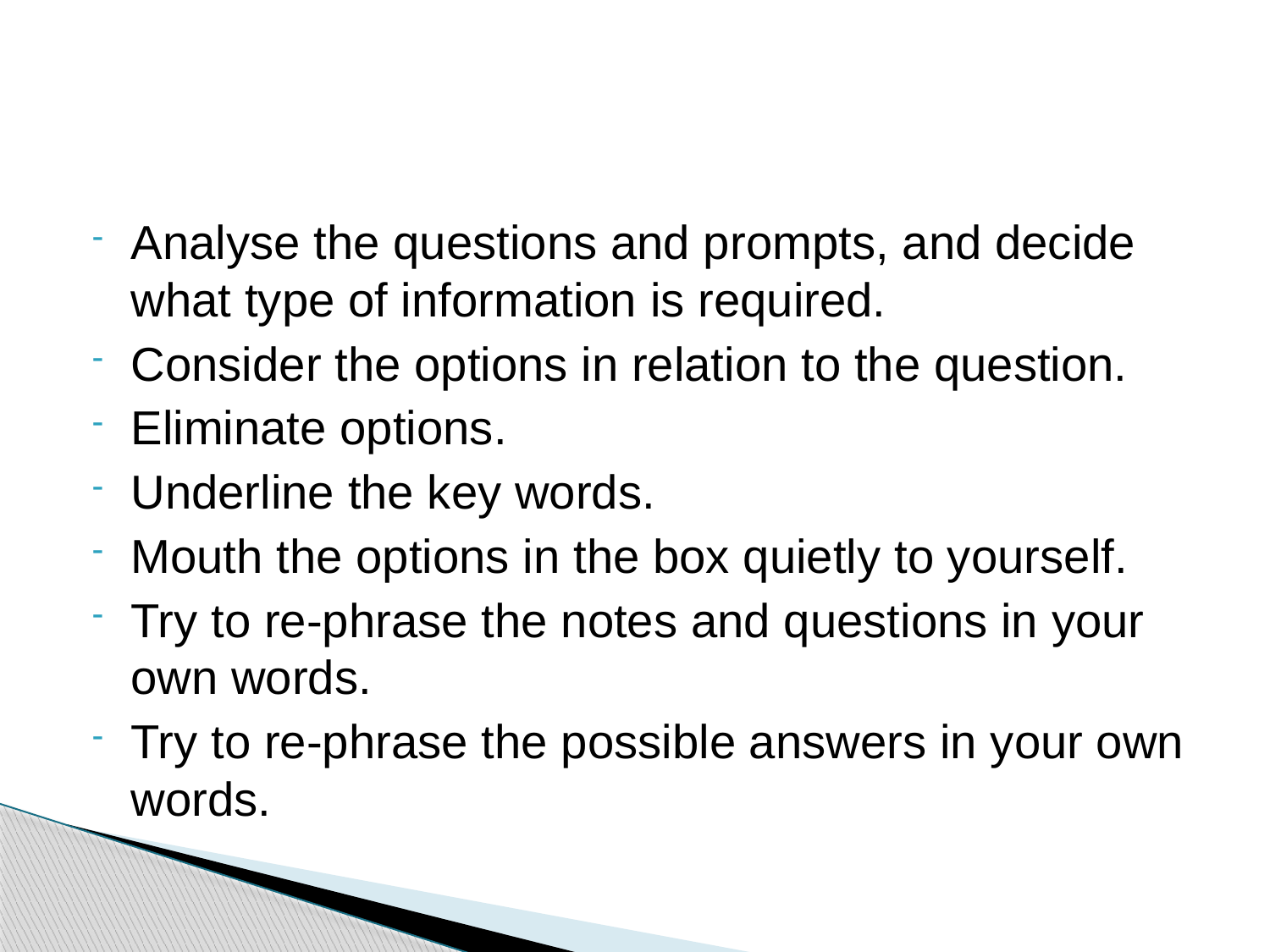

#
Analyse the questions and prompts, and decide what type of information is required.
Consider the options in relation to the question.
Eliminate options.
Underline the key words.
Mouth the options in the box quietly to yourself.
Try to re-phrase the notes and questions in your own words.
Try to re-phrase the possible answers in your own words.